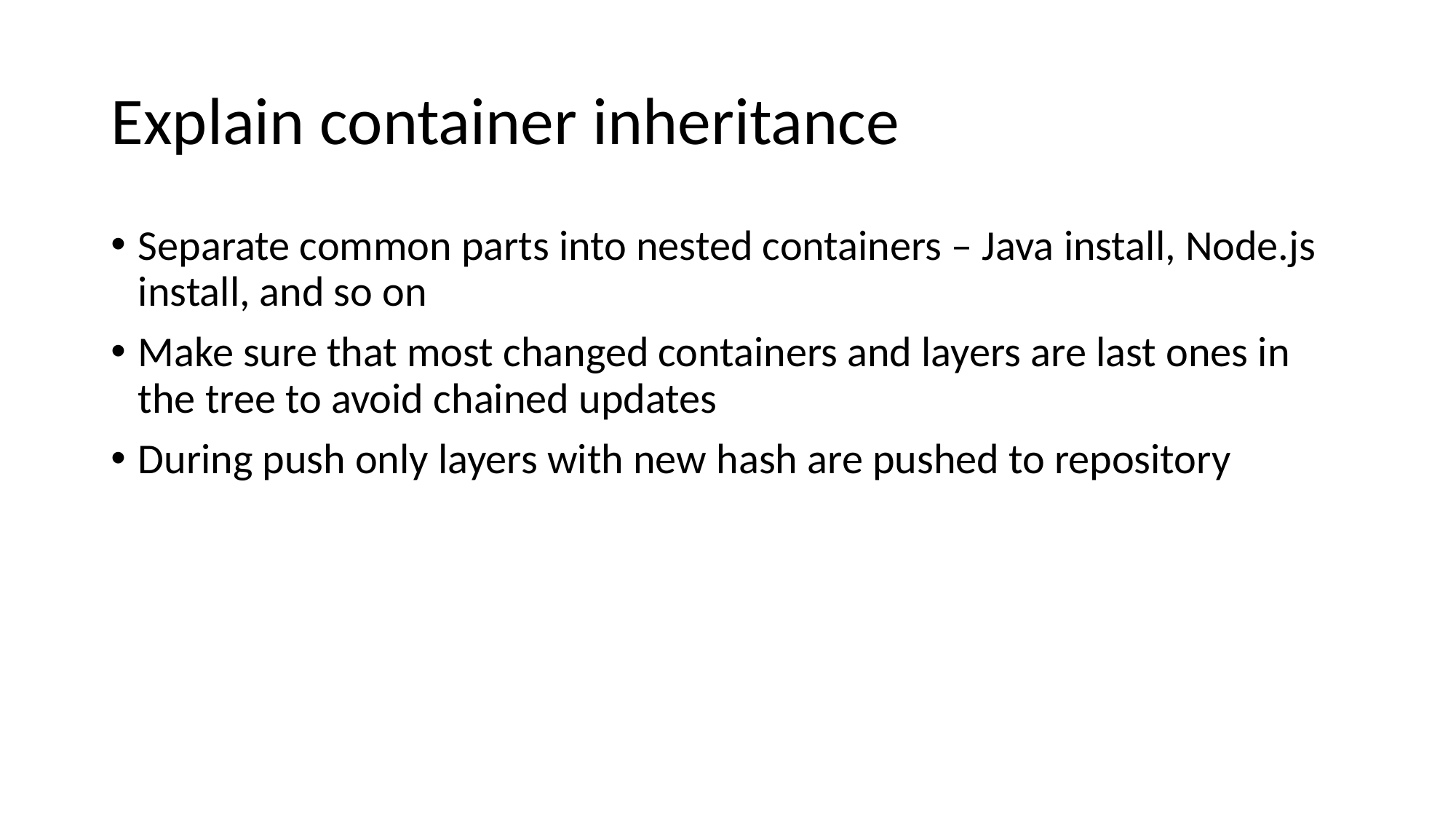

# Explain container inheritance
Separate common parts into nested containers – Java install, Node.js install, and so on
Make sure that most changed containers and layers are last ones in the tree to avoid chained updates
During push only layers with new hash are pushed to repository